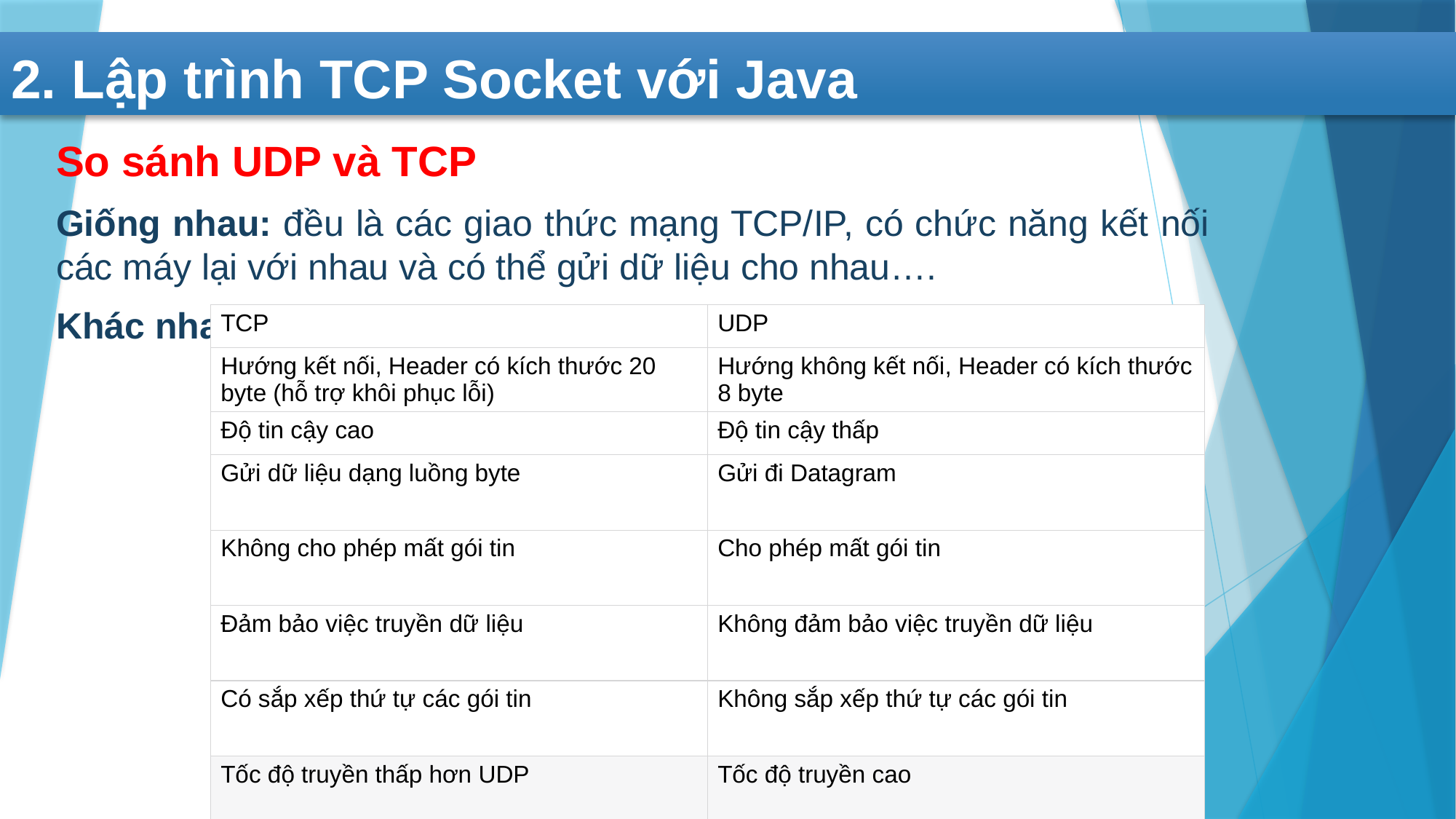

# 2. Lập trình TCP Socket với Java
So sánh UDP và TCP
Giống nhau: đều là các giao thức mạng TCP/IP, có chức năng kết nối các máy lại với nhau và có thể gửi dữ liệu cho nhau….
Khác nhau:

| TCP | UDP |
| --- | --- |
| Hướng kết nối, Header có kích thước 20 byte (hỗ trợ khôi phục lỗi) | Hướng không kết nối, Header có kích thước 8 byte |
| Độ tin cậy cao | Độ tin cậy thấp |
| Gửi dữ liệu dạng luồng byte | Gửi đi Datagram |
| Không cho phép mất gói tin | Cho phép mất gói tin |
| Đảm bảo việc truyền dữ liệu | Không đảm bảo việc truyền dữ liệu |
| Có sắp xếp thứ tự các gói tin | Không sắp xếp thứ tự các gói tin |
| Tốc độ truyền thấp hơn UDP | Tốc độ truyền cao |